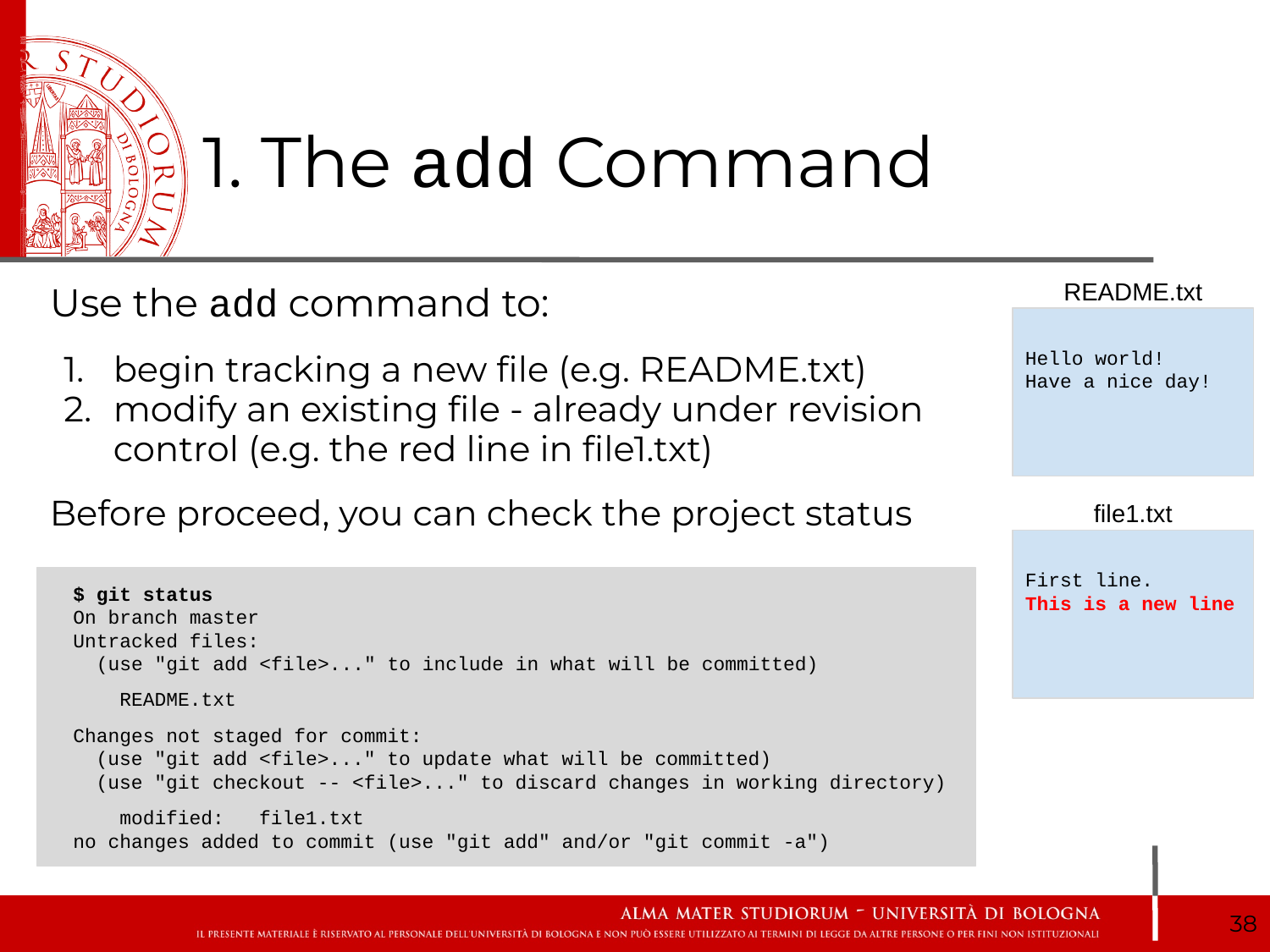

# 1. The add Command
README.txt
Use the add command to:
begin tracking a new file (e.g. README.txt)
modify an existing file - already under revision control (e.g. the red line in file1.txt)
Before proceed, you can check the project status

Hello world!
Have a nice day!

file1.txt

First line.
This is a new line

  $ git status
  On branch master
  Untracked files:
    (use "git add <file>..." to include in what will be committed)

      README.txt

  Changes not staged for commit:
    (use "git add <file>..." to update what will be committed)
    (use "git checkout -- <file>..." to discard changes in working directory)

      modified:   file1.txt
  no changes added to commit (use "git add" and/or "git commit -a")
38